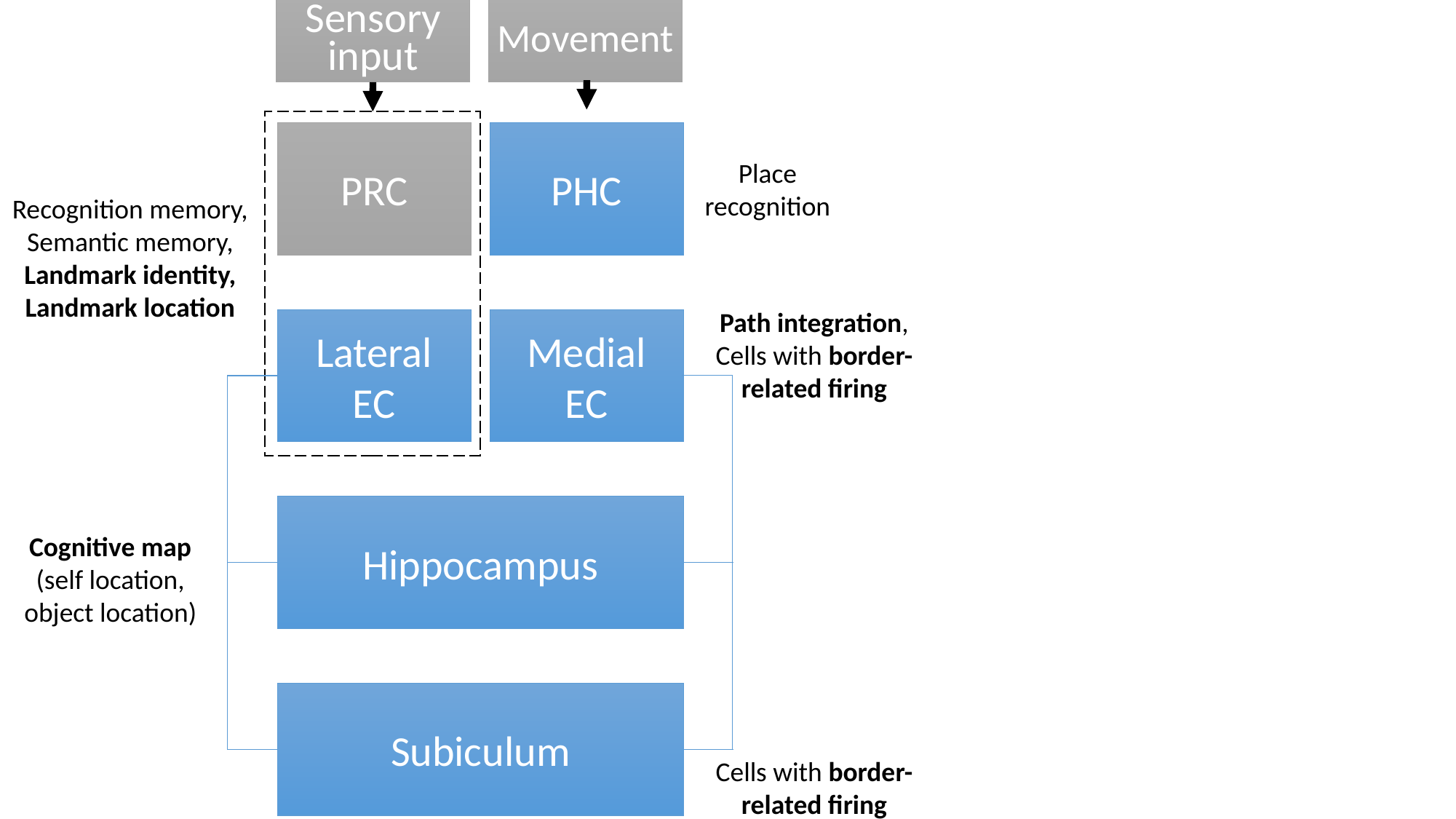

Movement
Sensory
input

PHC
PRC
Place
recognition
Recognition memory,
Semantic memory,
Landmark identity,
Landmark location
Path integration,
Cells with border-
related firing
Medial
EC
Lateral
EC
Hippocampus
Cognitive map
(self location,
object location)
Subiculum
Cells with border-
related firing